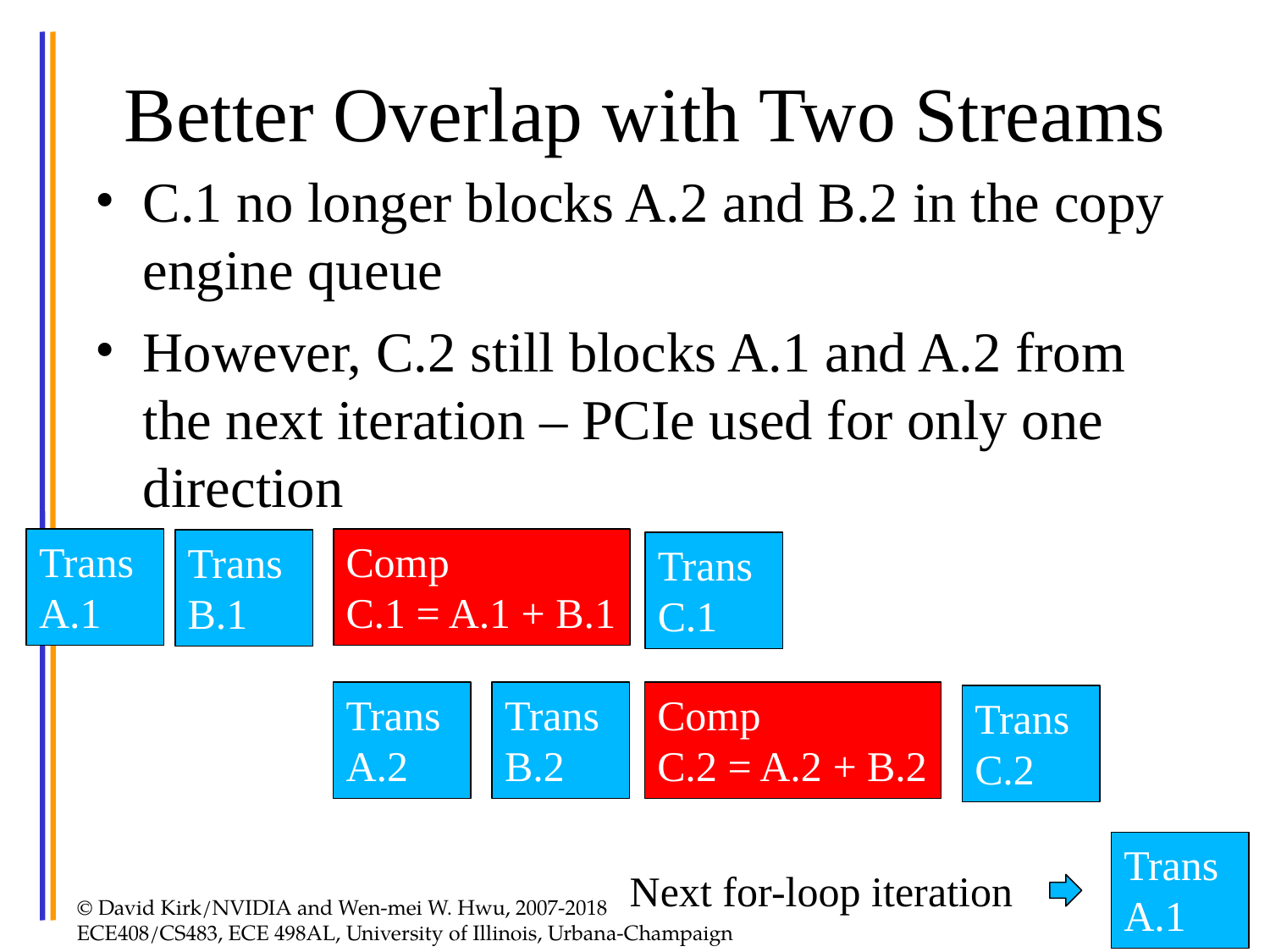

# Better Overlap with Two Streams
C.1 no longer blocks A.2 and B.2 in the copy engine queue
However, C.2 still blocks A.1 and A.2 from the next iteration – PCIe used for only one direction
Trans A.1
Comp
C.1 = A.1 + B.1
Trans B.1
Trans C.1
Trans A.2
Trans B.2
Comp
C.2 = A.2 + B.2
Trans C.2
Trans A.1
Next for-loop iteration